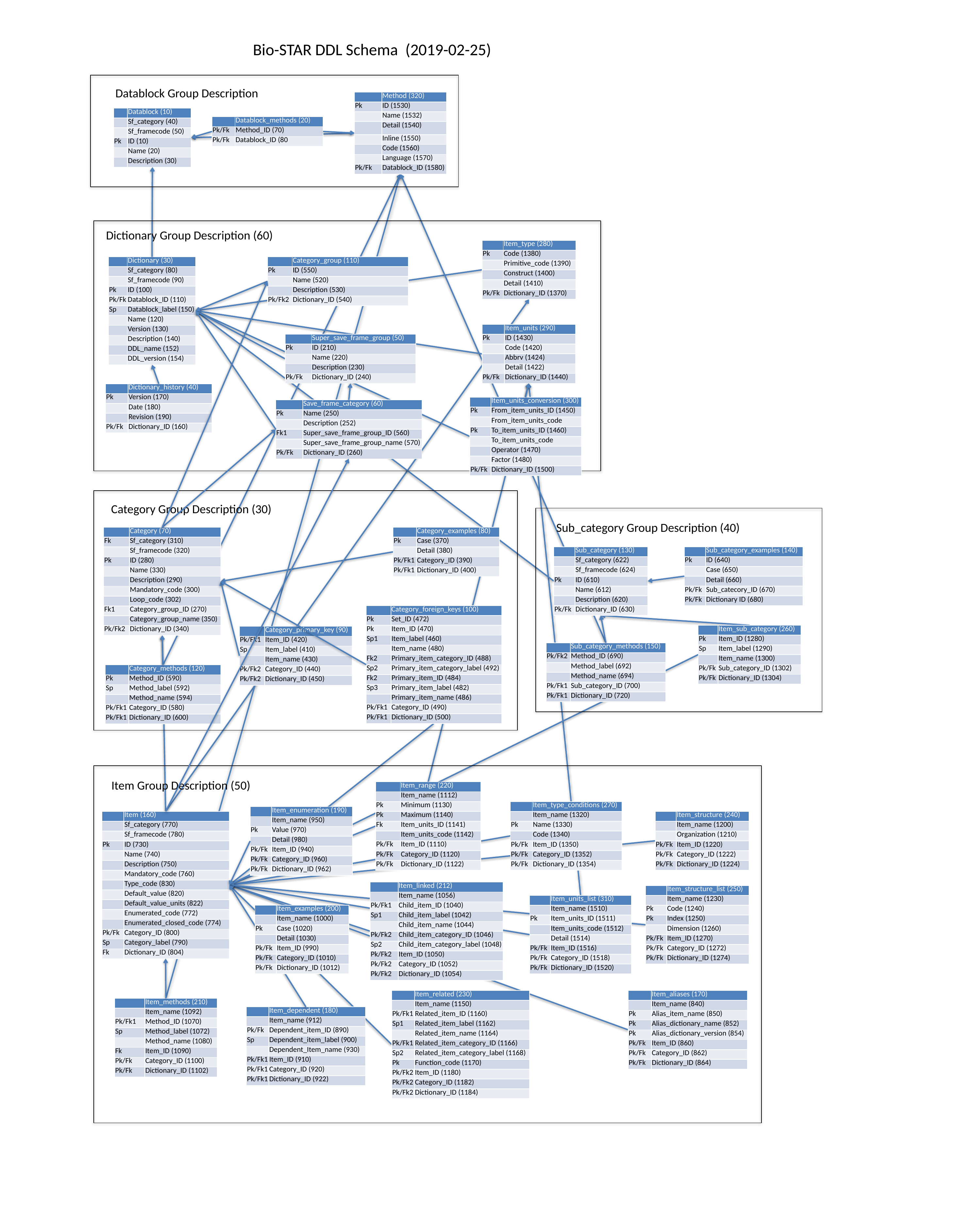

Bio-STAR DDL Schema  (2019-02-25)

Datablock Group Description
|  | Method (320) |
| --- | --- |
| Pk | ID (1530) |
|  | Name (1532) |
|  | Detail (1540) |
|  | Inline (1550) |
|  | Code (1560) |
|  | Language (1570) |
| Pk/Fk | Datablock\_ID (1580) |
|  | Datablock (10) |
| --- | --- |
|  | Sf\_category (40) |
|  | Sf\_framecode (50) |
| Pk | ID (10) |
|  | Name (20) |
|  | Description (30) |
|  | Datablock\_methods (20) |
| --- | --- |
| Pk/Fk | Method\_ID (70) |
| Pk/Fk | Datablock\_ID (80 |

Dictionary Group Description (60)
|  | Item\_type (280) |
| --- | --- |
| Pk | Code (1380) |
|  | Primitive\_code (1390) |
|  | Construct (1400) |
|  | Detail (1410) |
| Pk/Fk | Dictionary\_ID (1370) |
|  | Dictionary (30) |
| --- | --- |
|  | Sf\_category (80) |
|  | Sf\_framecode (90) |
| Pk | ID (100) |
| Pk/Fk | Datablock\_ID (110) |
| Sp | Datablock\_label (150) |
|  | Name (120) |
|  | Version (130) |
|  | Description (140) |
|  | DDL\_name (152) |
|  | DDL\_version (154) |
|  | Category\_group (110) |
| --- | --- |
| Pk | ID (550) |
|  | Name (520) |
|  | Description (530) |
| Pk/Fk2 | Dictionary\_ID (540) |
|  | Item\_units (290) |
| --- | --- |
| Pk | ID (1430) |
|  | Code (1420) |
|  | Abbrv (1424) |
|  | Detail (1422) |
| Pk/Fk | Dictionary\_ID (1440) |
|  | Super\_save\_frame\_group (50) |
| --- | --- |
| Pk | ID (210) |
|  | Name (220) |
|  | Description (230) |
| Pk/Fk | Dictionary\_ID (240) |
|  | Dictionary\_history (40) |
| --- | --- |
| Pk | Version (170) |
|  | Date (180) |
|  | Revision (190) |
| Pk/Fk | Dictionary\_ID (160) |
|  | Item\_units\_conversion (300) |
| --- | --- |
| Pk | From\_item\_units\_ID (1450) |
|  | From\_item\_units\_code |
| Pk | To\_item\_units\_ID (1460) |
|  | To\_item\_units\_code |
|  | Operator (1470) |
|  | Factor (1480) |
| Pk/Fk | Dictionary\_ID (1500) |
|  | Save\_frame\_category (60) |
| --- | --- |
| Pk | Name (250) |
|  | Description (252) |
| Fk1 | Super\_save\_frame\_group\_ID (560) |
|  | Super\_save\_frame\_group\_name (570) |
| Pk/Fk | Dictionary\_ID (260) |

Category Group Description (30)

Sub_category Group Description (40)
|  | Category (70) |
| --- | --- |
| Fk | Sf\_category (310) |
|  | Sf\_framecode (320) |
| Pk | ID (280) |
|  | Name (330) |
|  | Description (290) |
|  | Mandatory\_code (300) |
|  | Loop\_code (302) |
| Fk1 | Category\_group\_ID (270) |
|  | Category\_group\_name (350) |
| Pk/Fk2 | Dictionary\_ID (340) |
|  | Category\_examples (80) |
| --- | --- |
| Pk | Case (370) |
|  | Detail (380) |
| Pk/Fk1 | Category\_ID (390) |
| Pk/Fk1 | Dictionary\_ID (400) |
|  | Sub\_category (130) |
| --- | --- |
|  | Sf\_category (622) |
|  | Sf\_framecode (624) |
| Pk | ID (610) |
|  | Name (612) |
|  | Description (620) |
| Pk/Fk | Dictionary\_ID (630) |
|  | Sub\_category\_examples (140) |
| --- | --- |
| Pk | ID (640) |
|  | Case (650) |
|  | Detail (660) |
| Pk/Fk | Sub\_catecory\_ID (670) |
| Pk/Fk | Dictionary ID (680) |
|  | Category\_foreign\_keys (100) |
| --- | --- |
| Pk | Set\_ID (472) |
| Pk | Item\_ID (470) |
| Sp1 | Item\_label (460) |
|  | Item\_name (480) |
| Fk2 | Primary\_item\_category\_ID (488) |
| Sp2 | Primary\_item\_category\_label (492) |
| Fk2 | Primary\_item\_ID (484) |
| Sp3 | Primary\_item\_label (482) |
|  | Primary\_item\_name (486) |
| Pk/Fk1 | Category\_ID (490) |
| Pk/Fk1 | Dictionary\_ID (500) |
|  | Item\_sub\_category (260) |
| --- | --- |
| Pk | Item\_ID (1280) |
| Sp | Item\_label (1290) |
|  | Item\_name (1300) |
| Pk/Fk | Sub\_category\_ID (1302) |
| Pk/Fk | Dictionary\_ID (1304) |
|  | Category\_primary\_key (90) |
| --- | --- |
| Pk/Fk1 | Item\_ID (420) |
| Sp | Item\_label (410) |
|  | Item\_name (430) |
| Pk/Fk2 | Category\_ID (440) |
| Pk/Fk2 | Dictionary\_ID (450) |
|  | Sub\_category\_methods (150) |
| --- | --- |
| Pk/Fk2 | Method\_ID (690) |
|  | Method\_label (692) |
|  | Method\_name (694) |
| Pk/Fk1 | Sub\_category\_ID (700) |
| Pk/Fk1 | Dictionary\_ID (720) |
|  | Category\_methods (120) |
| --- | --- |
| Pk | Method\_ID (590) |
| Sp | Method\_label (592) |
|  | Method\_name (594) |
| Pk/Fk1 | Category\_ID (580) |
| Pk/Fk1 | Dictionary\_ID (600) |

Item Group Description (50)
|  | Item\_range (220) |
| --- | --- |
|  | Item\_name (1112) |
| Pk | Minimum (1130) |
| Pk | Maximum (1140) |
| Fk | Item\_units\_ID (1141) |
|  | Item\_units\_code (1142) |
| Pk/Fk | Item\_ID (1110) |
| Pk/Fk | Category\_ID (1120) |
| Pk/Fk | Dictionary\_ID (1122) |
|  | Item\_type\_conditions (270) |
| --- | --- |
|  | Item\_name (1320) |
| Pk | Name (1330) |
|  | Code (1340) |
| Pk/Fk | Item\_ID (1350) |
| Pk/Fk | Category\_ID (1352) |
| Pk/Fk | Dictionary\_ID (1354) |
|  | Item\_enumeration (190) |
| --- | --- |
|  | Item\_name (950) |
| Pk | Value (970) |
|  | Detail (980) |
| Pk/Fk | Item\_ID (940) |
| Pk/Fk | Category\_ID (960) |
| Pk/Fk | Dictionary\_ID (962) |
|  | Item (160) |
| --- | --- |
|  | Sf\_category (770) |
|  | Sf\_framecode (780) |
| Pk | ID (730) |
|  | Name (740) |
|  | Description (750) |
|  | Mandatory\_code (760) |
|  | Type\_code (830) |
|  | Default\_value (820) |
|  | Default\_value\_units (822) |
|  | Enumerated\_code (772) |
|  | Enumerated\_closed\_code (774) |
| Pk/Fk | Category\_ID (800) |
| Sp | Category\_label (790) |
| Fk | Dictionary\_ID (804) |
|  | Item\_structure (240) |
| --- | --- |
|  | Item\_name (1200) |
|  | Organization (1210) |
| Pk/Fk | Item\_ID (1220) |
| Pk/Fk | Category\_ID (1222) |
| Pk/Fk | Dictionary\_ID (1224) |
|  | Item\_linked (212) |
| --- | --- |
|  | Item\_name (1056) |
| Pk/Fk1 | Child\_item\_ID (1040) |
| Sp1 | Child\_item\_label (1042) |
|  | Child\_item\_name (1044) |
| Pk/Fk2 | Child\_item\_category\_ID (1046) |
| Sp2 | Child\_item\_category\_label (1048) |
| Pk/Fk2 | Item\_ID (1050) |
| Pk/Fk2 | Category\_ID (1052) |
| Pk/Fk2 | Dictionary\_ID (1054) |
|  | Item\_structure\_list (250) |
| --- | --- |
|  | Item\_name (1230) |
| Pk | Code (1240) |
| Pk | Index (1250) |
|  | Dimension (1260) |
| Pk/Fk | Item\_ID (1270) |
| Pk/Fk | Category\_ID (1272) |
| Pk/Fk | Dictionary\_ID (1274) |
|  | Item\_units\_list (310) |
| --- | --- |
|  | Item\_name (1510) |
| Pk | Item\_units\_ID (1511) |
|  | Item\_units\_code (1512) |
|  | Detail (1514) |
| Pk/Fk | Item\_ID (1516) |
| Pk/Fk | Category\_ID (1518) |
| Pk/Fk | Dictionary\_ID (1520) |
|  | Item\_examples (200) |
| --- | --- |
|  | Item\_name (1000) |
| Pk | Case (1020) |
|  | Detail (1030) |
| Pk/Fk | Item\_ID (990) |
| Pk/Fk | Category\_ID (1010) |
| Pk/Fk | Dictionary\_ID (1012) |
|  | Item\_related (230) |
| --- | --- |
|  | Item\_name (1150) |
| Pk/Fk1 | Related\_item\_ID (1160) |
| Sp1 | Related\_item\_label (1162) |
|  | Related\_item\_name (1164) |
| Pk/Fk1 | Related\_item\_category\_ID (1166) |
| Sp2 | Related\_item\_category\_label (1168) |
| Pk | Function\_code (1170) |
| Pk/Fk2 | Item\_ID (1180) |
| Pk/Fk2 | Category\_ID (1182) |
| Pk/Fk2 | Dictionary\_ID (1184) |
|  | Item\_aliases (170) |
| --- | --- |
|  | Item\_name (840) |
| Pk | Alias\_item\_name (850) |
| Pk | Alias\_dictionary\_name (852) |
| Pk | Alias\_dictionary\_version (854) |
| Pk/Fk | Item\_ID (860) |
| Pk/Fk | Category\_ID (862) |
| Pk/Fk | Dictionary\_ID (864) |
|  | Item\_methods (210) |
| --- | --- |
|  | Item\_name (1092) |
| Pk/Fk1 | Method\_ID (1070) |
| Sp | Method\_label (1072) |
|  | Method\_name (1080) |
| Fk | Item\_ID (1090) |
| Pk/Fk | Category\_ID (1100) |
| Pk/Fk | Dictionary\_ID (1102) |
|  | Item\_dependent (180) |
| --- | --- |
|  | Item\_name (912) |
| Pk/Fk | Dependent\_item\_ID (890) |
| Sp | Dependent\_item\_label (900) |
|  | Dependent\_Item\_name (930) |
| Pk/Fk1 | Item\_ID (910) |
| Pk/Fk1 | Category\_ID (920) |
| Pk/Fk1 | Dictionary\_ID (922) |